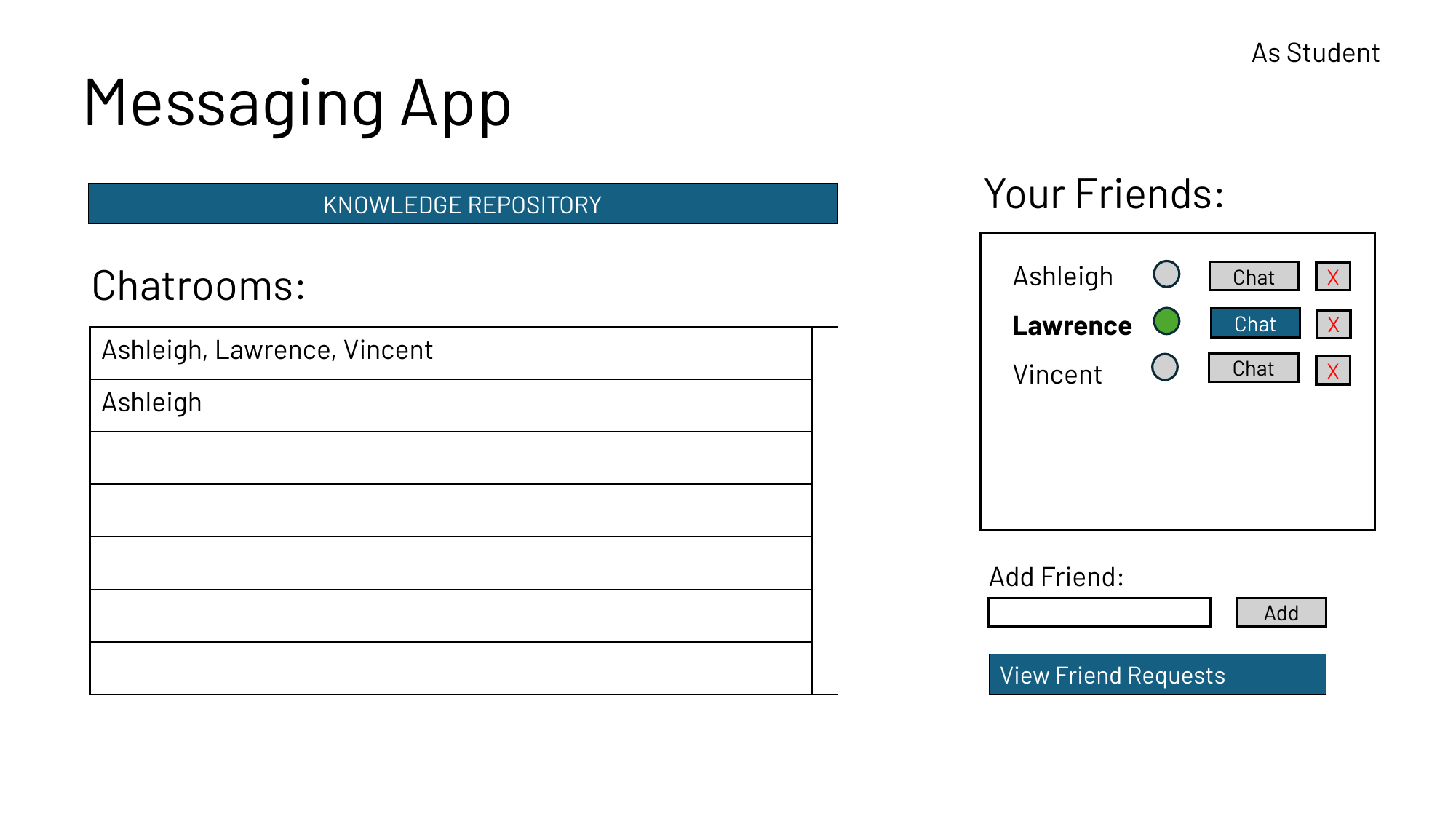

# Messaging App
As Student
Your Friends:

KNOWLEDGE REPOSITORY

Ashleigh
Lawrence
Vincent

Chatrooms:

Chat
X

Chat
X
| Ashleigh, Lawrence, Vincent |  |
| --- | --- |
| Ashleigh |  |
|  |  |
|  |  |
|  |  |
|  |  |
|  |  |
Chat

X
Add Friend:

Add
View Friend Requests